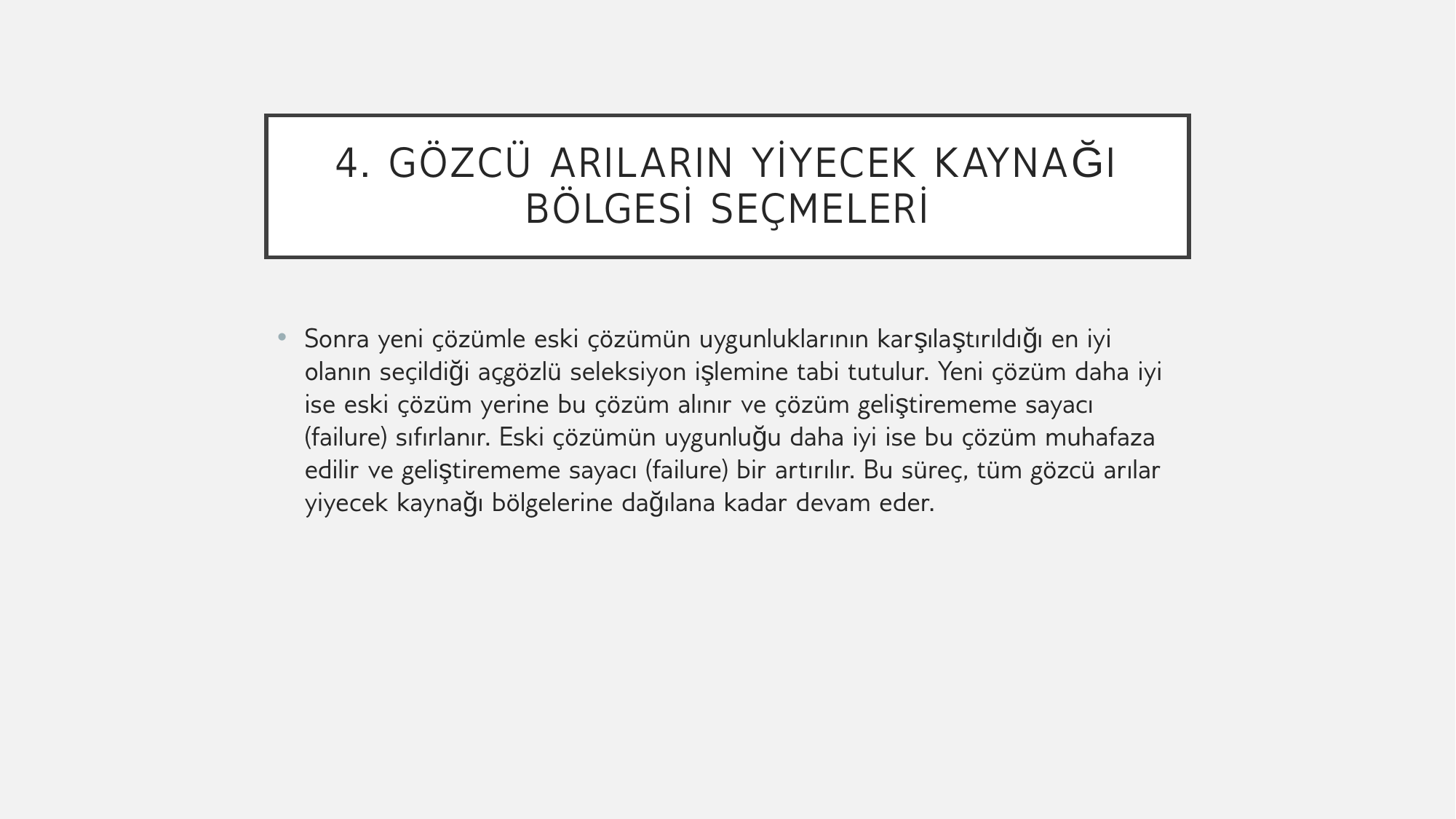

# 4. Gözcü Arıların Yiyecek Kaynağı Bölgesi Seçmeleri
Sonra yeni çözümle eski çözümün uygunluklarının karşılaştırıldığı en iyi olanın seçildiği açgözlü seleksiyon işlemine tabi tutulur. Yeni çözüm daha iyi ise eski çözüm yerine bu çözüm alınır ve çözüm geliştirememe sayacı (failure) sıfırlanır. Eski çözümün uygunluğu daha iyi ise bu çözüm muhafaza edilir ve geliştirememe sayacı (failure) bir artırılır. Bu süreç, tüm gözcü arılar yiyecek kaynağı bölgelerine dağılana kadar devam eder.